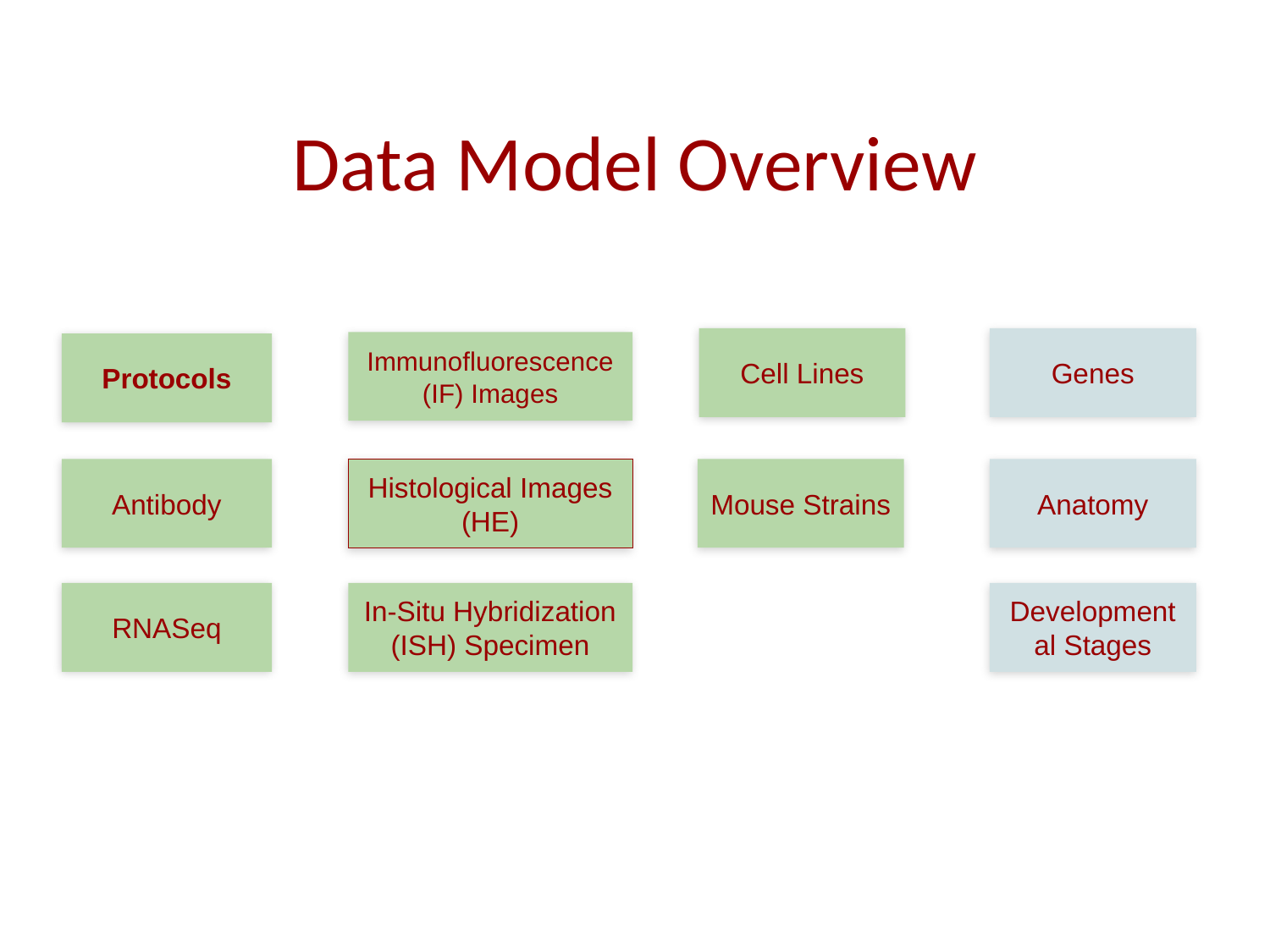

# Data Model Overview
Cell Lines
Genes
Immunofluorescence (IF) Images
Protocols
Antibody
Histological Images (HE)
Mouse Strains
Anatomy
RNASeq
In-Situ Hybridization (ISH) Specimen
Developmental Stages